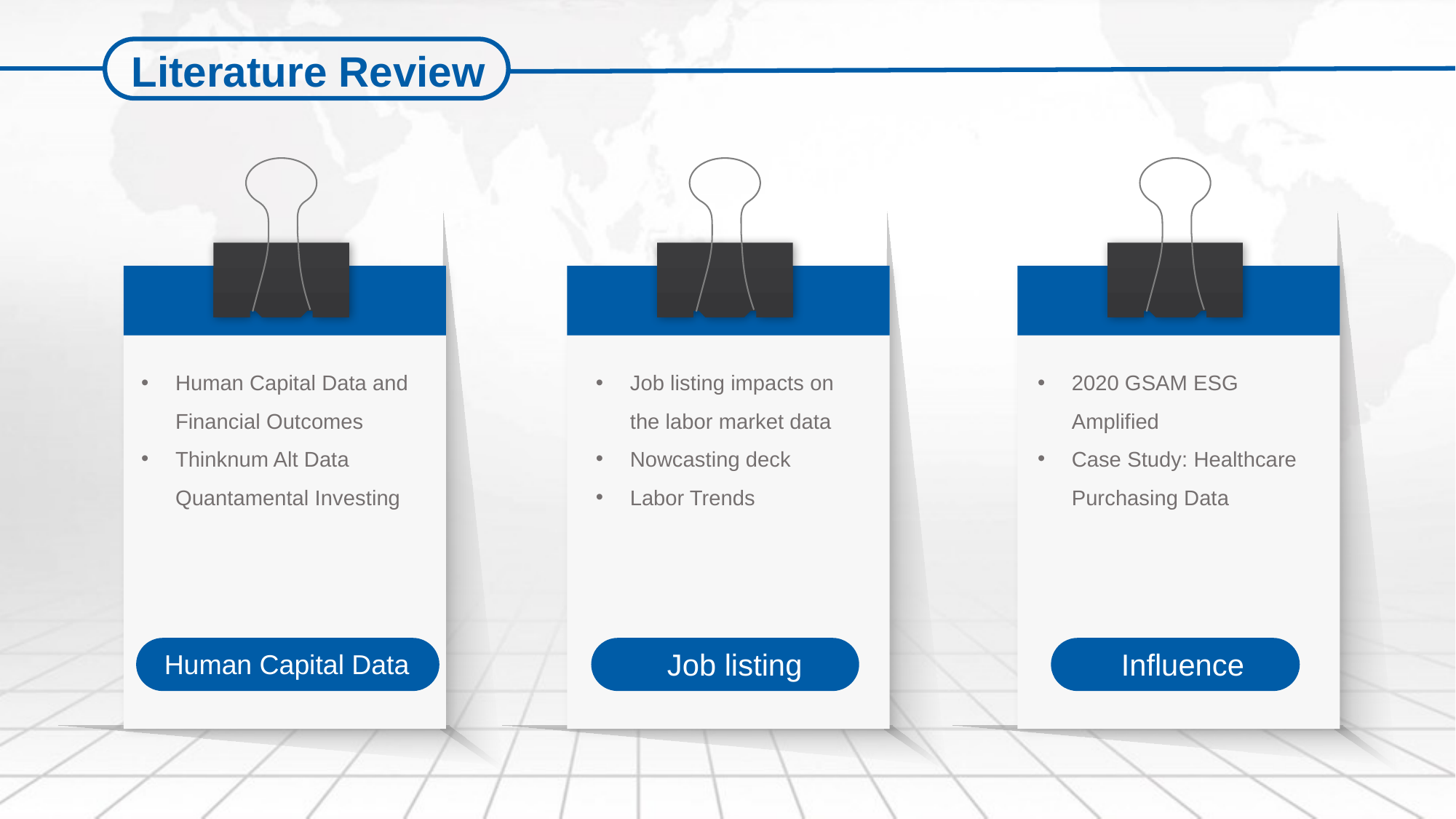

Literature Review

Human Capital Data and Financial Outcomes
Thinknum Alt Data Quantamental Investing

Human Capital Data

Job listing impacts on the labor market data
Nowcasting deck
Labor Trends

Job listing

2020 GSAM ESG Amplified
Case Study: Healthcare Purchasing Data

Influence